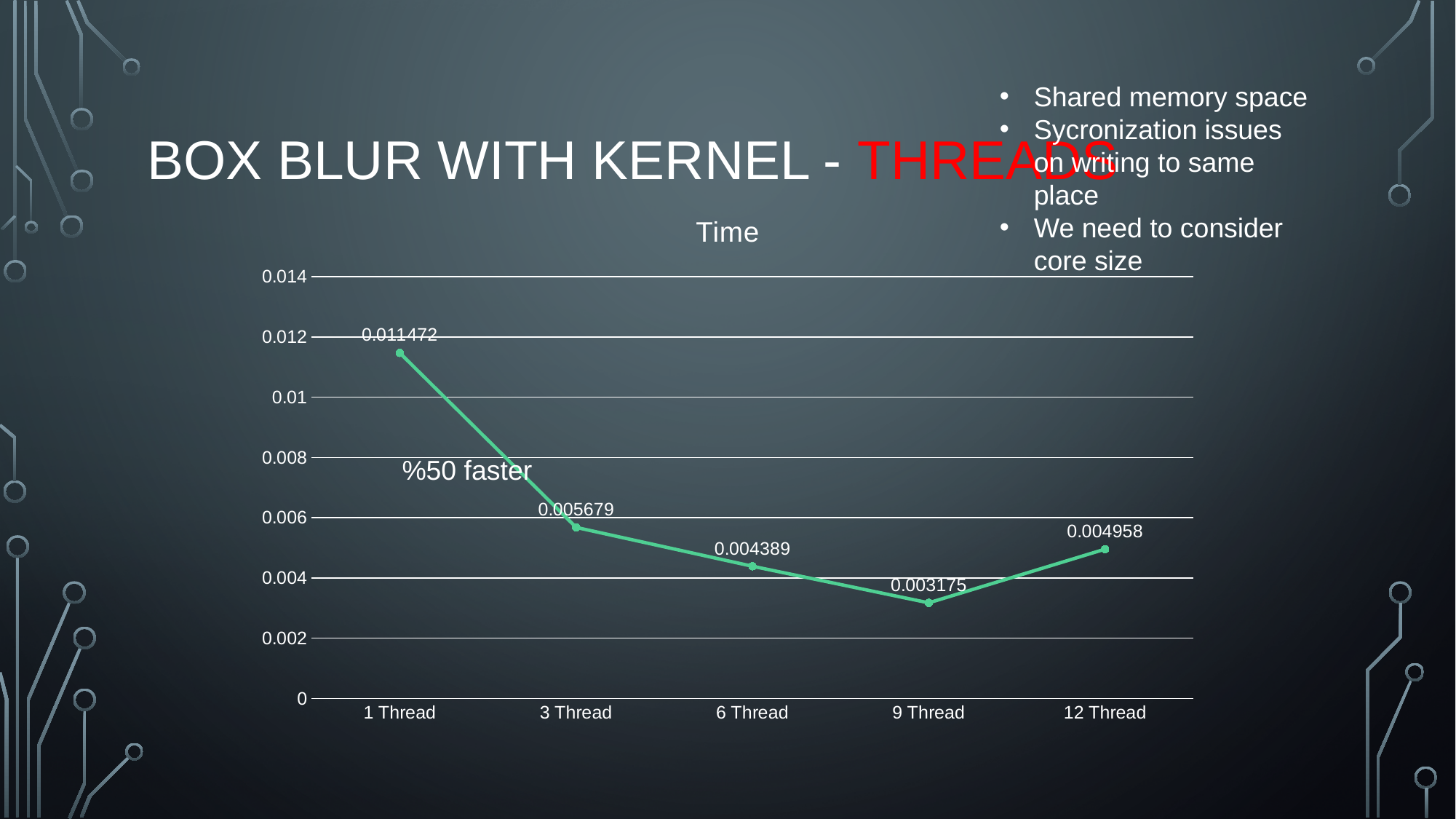

# Box blur wıth kernel - threads
Shared memory space
Sycronization issues on writing to same place
We need to consider core size

### Chart:

| Category | Time |
|---|---|
| 1 Thread | 0.011472 |
| 3 Thread | 0.005679 |
| 6 Thread | 0.004389 |
| 9 Thread | 0.003175 |
| 12 Thread | 0.004958 |
%50 faster